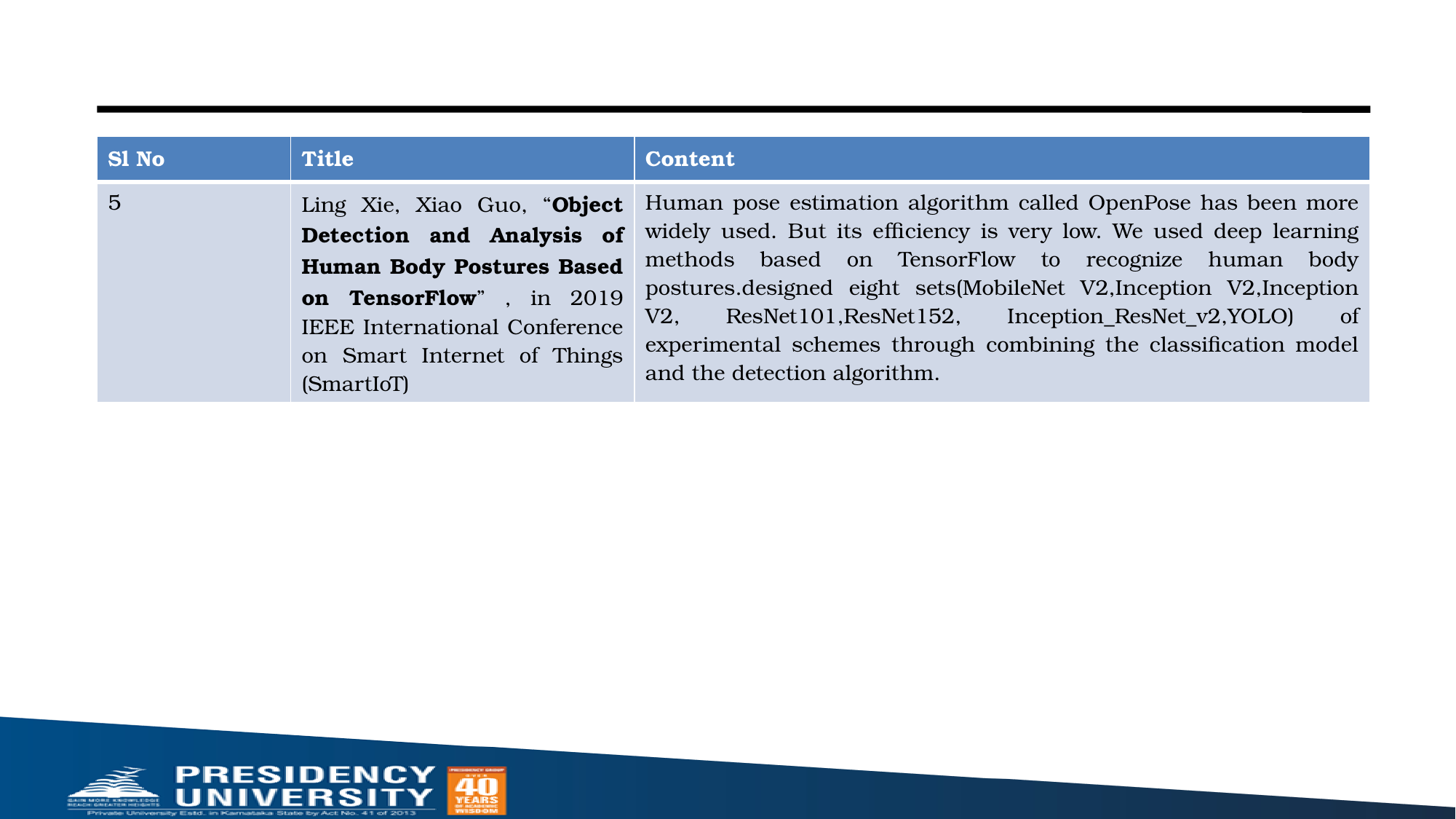

| Sl No | Title | Content |
| --- | --- | --- |
| 5 | Ling Xie, Xiao Guo, “Object Detection and Analysis of Human Body Postures Based on TensorFlow” , in 2019 IEEE International Conference on Smart Internet of Things (SmartIoT) | Human pose estimation algorithm called OpenPose has been more widely used. But its efficiency is very low. We used deep learning methods based on TensorFlow to recognize human body postures.designed eight sets(MobileNet V2,Inception V2,Inception V2, ResNet101,ResNet152, Inception\_ResNet\_v2,YOLO) of experimental schemes through combining the classification model and the detection algorithm. |